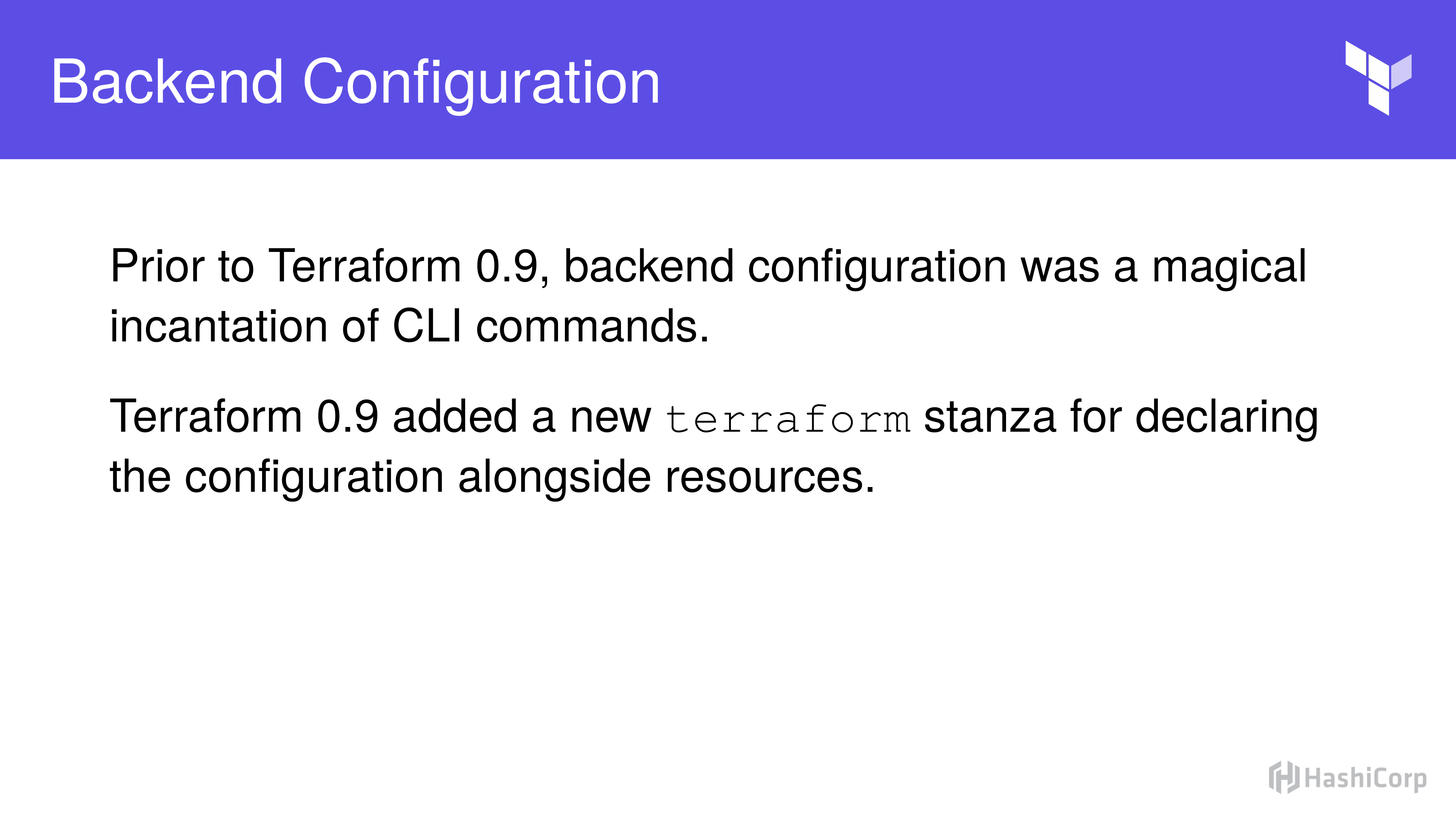

# Backend Configuration
Prior to Terraform 0.9, backend configuration was a magical incantation of CLI commands.
Terraform 0.9 added a new terraform stanza for declaring the configuration alongside resources.